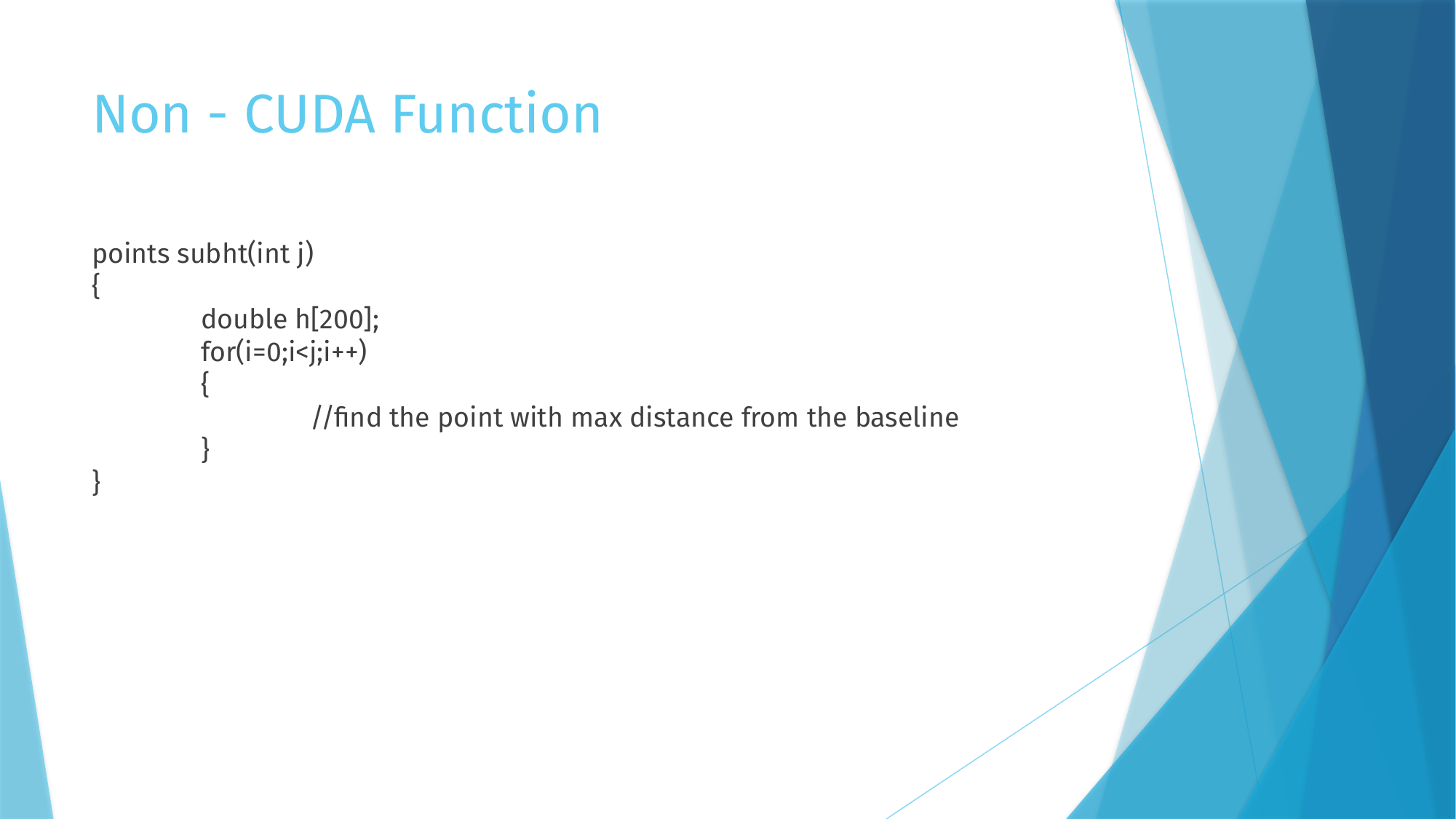

# Non - CUDA Function
points subht(int j)
{
	double h[200];
	for(i=0;i<j;i++)
	{
		//find the point with max distance from the baseline
	}
}